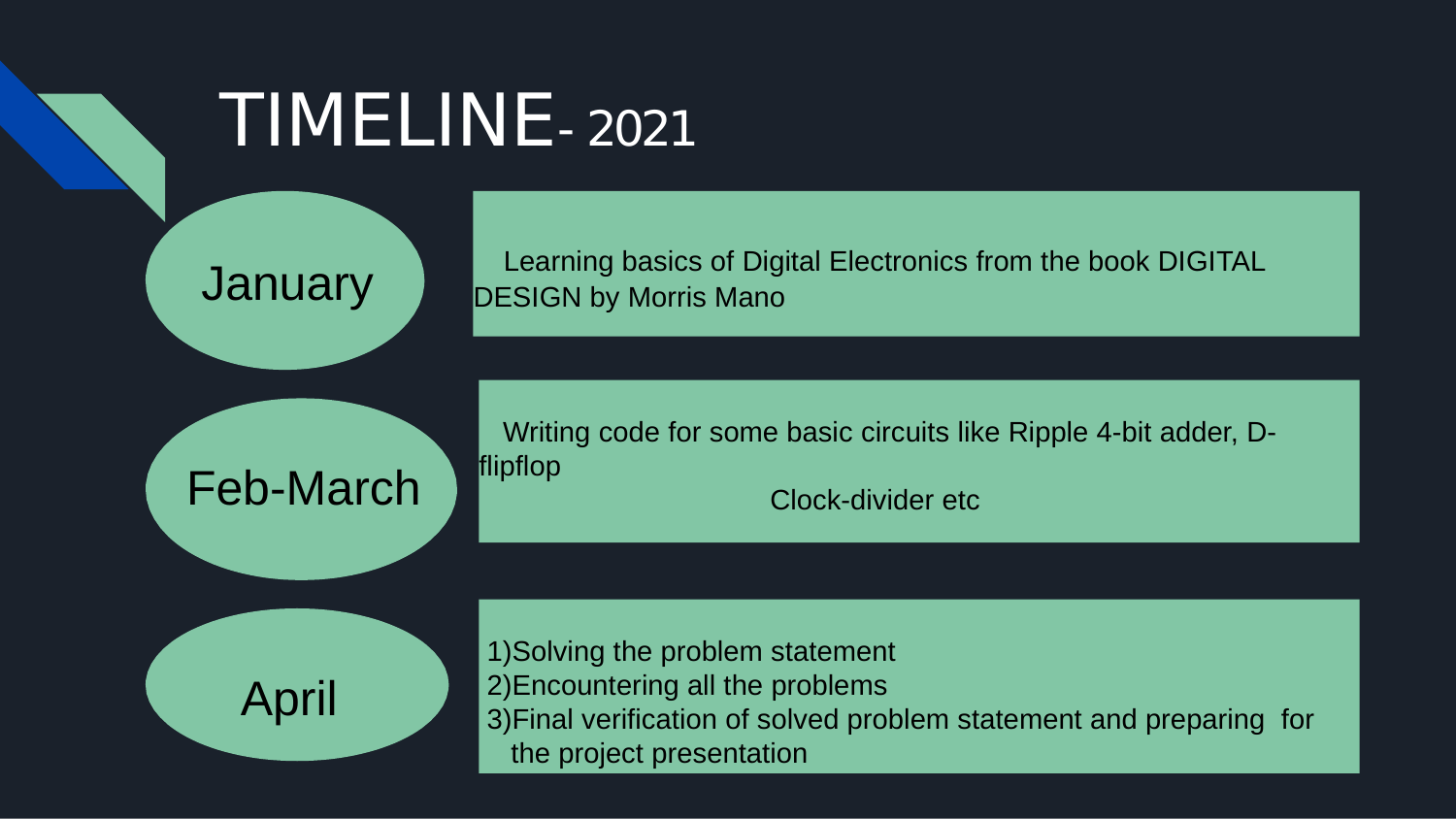

# TIMELINE- 2021

	January

   Learning basics of Digital Electronics from the book DIGITAL 	DESIGN by Morris Mano

   Writing code for some basic circuits like Ripple 4-bit adder, D-flipflop
                  		Clock-divider etc

   Feb-March

 1)Solving the problem statement
 2)Encountering all the problems
 3)Final verification of solved problem statement and preparing  for
    the project presentation

       April